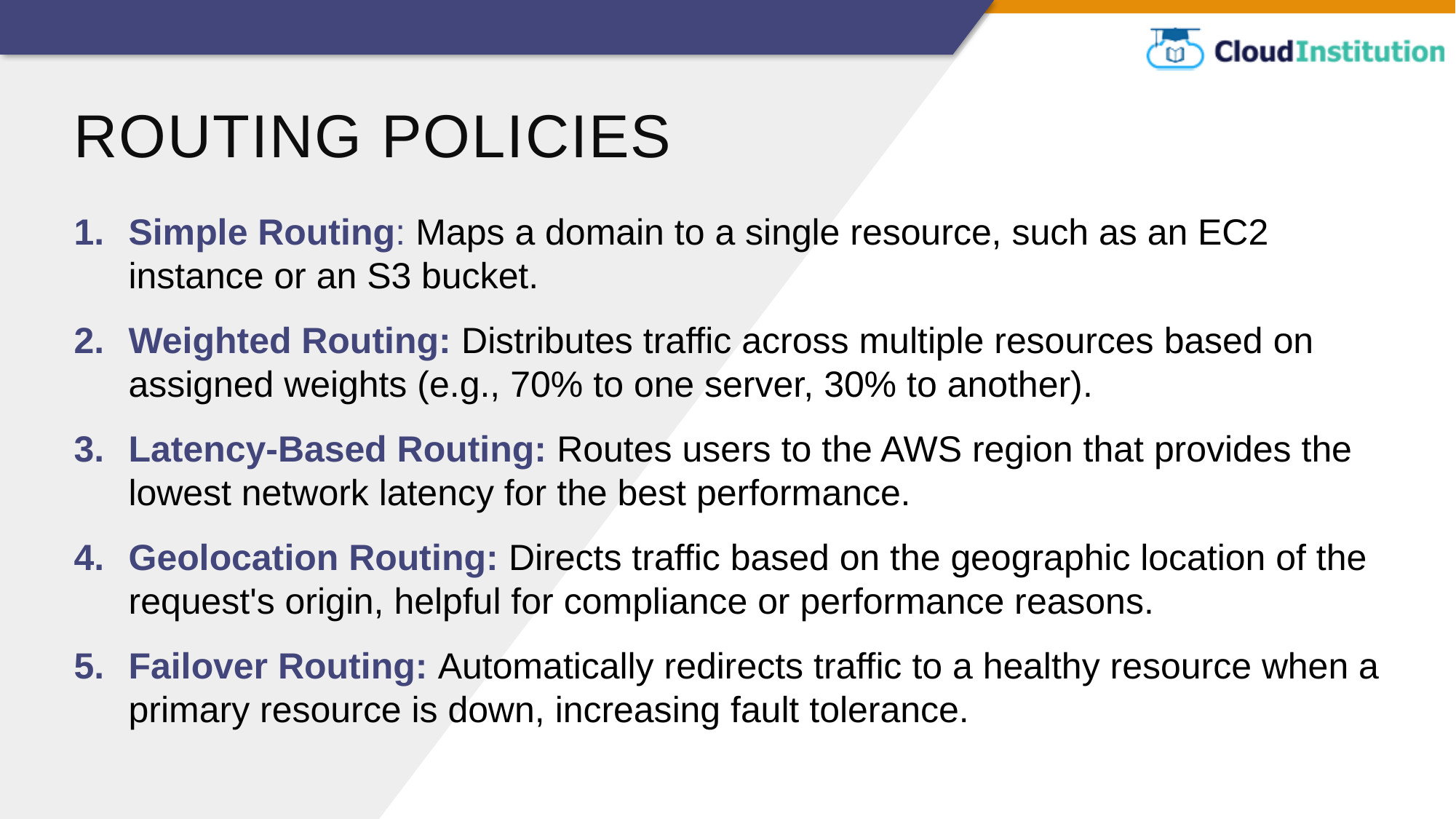

# Routing Policies
Simple Routing: Maps a domain to a single resource, such as an EC2 instance or an S3 bucket.
Weighted Routing: Distributes traffic across multiple resources based on assigned weights (e.g., 70% to one server, 30% to another).
Latency-Based Routing: Routes users to the AWS region that provides the lowest network latency for the best performance.
Geolocation Routing: Directs traffic based on the geographic location of the request's origin, helpful for compliance or performance reasons.
Failover Routing: Automatically redirects traffic to a healthy resource when a primary resource is down, increasing fault tolerance.